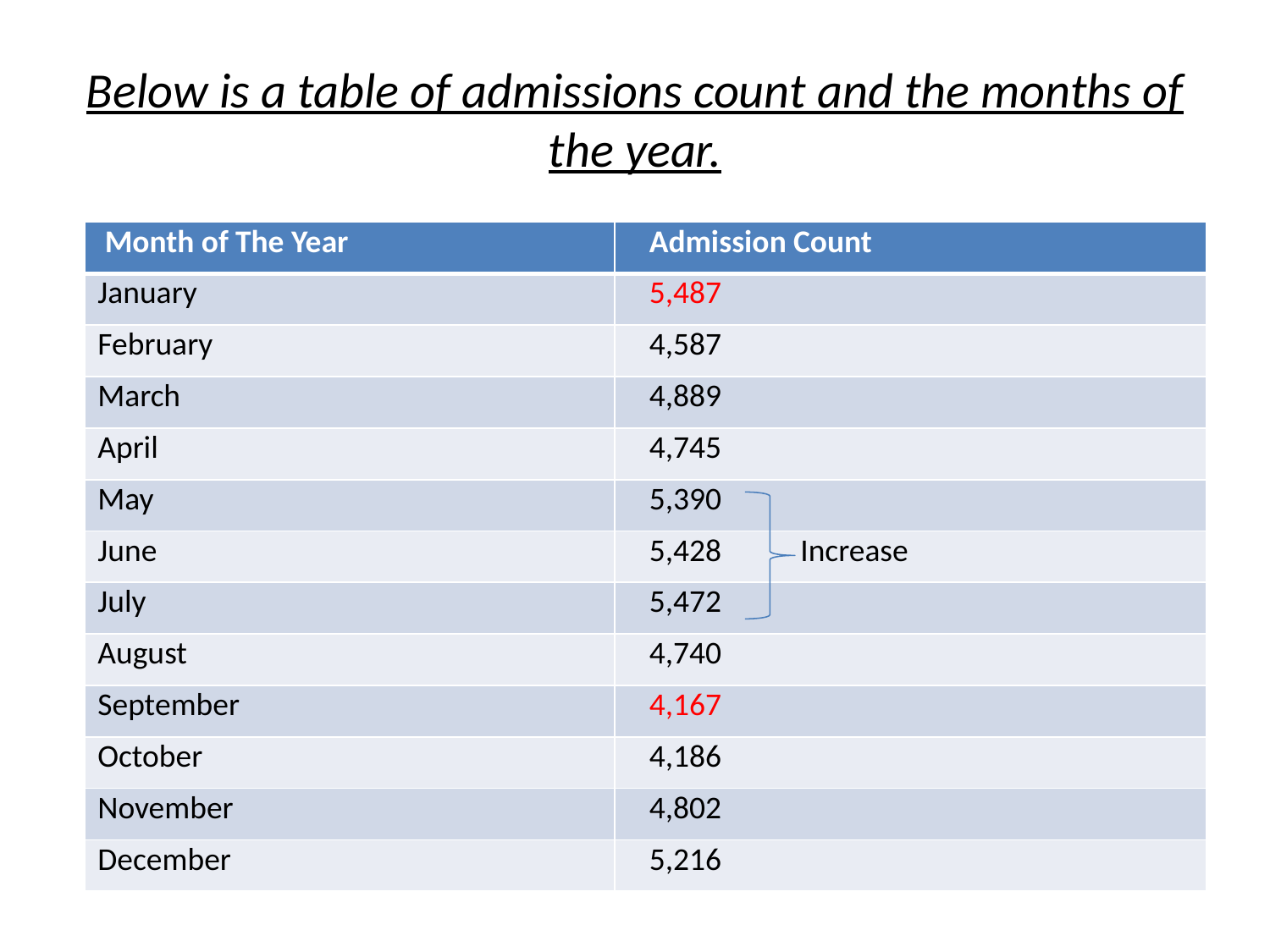

# Below is a table of admissions count and the months of the year.
| Month of The Year | Admission Count |
| --- | --- |
| January | 5,487 |
| February | 4,587 |
| March | 4,889 |
| April | 4,745 |
| May | 5,390 |
| June | 5,428 Increase |
| July | 5,472 |
| August | 4,740 |
| September | 4,167 |
| October | 4,186 |
| November | 4,802 |
| December | 5,216 |